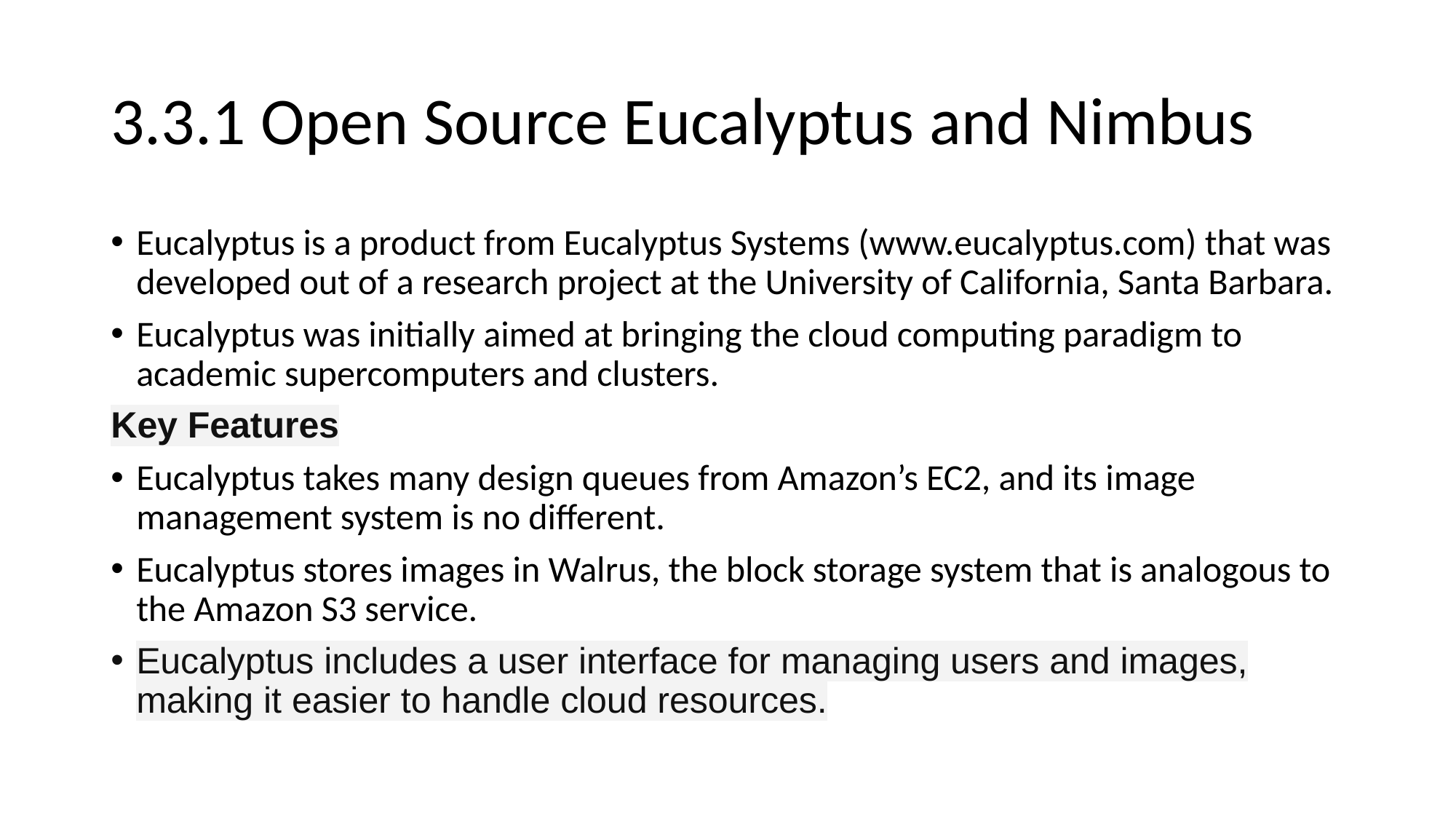

# 3.3.1 Open Source Eucalyptus and Nimbus
Eucalyptus is a product from Eucalyptus Systems (www.eucalyptus.com) that was developed out of a research project at the University of California, Santa Barbara.
Eucalyptus was initially aimed at bringing the cloud computing paradigm to academic supercomputers and clusters.
Key Features
Eucalyptus takes many design queues from Amazon’s EC2, and its image management system is no different.
Eucalyptus stores images in Walrus, the block storage system that is analogous to the Amazon S3 service.
Eucalyptus includes a user interface for managing users and images, making it easier to handle cloud resources.